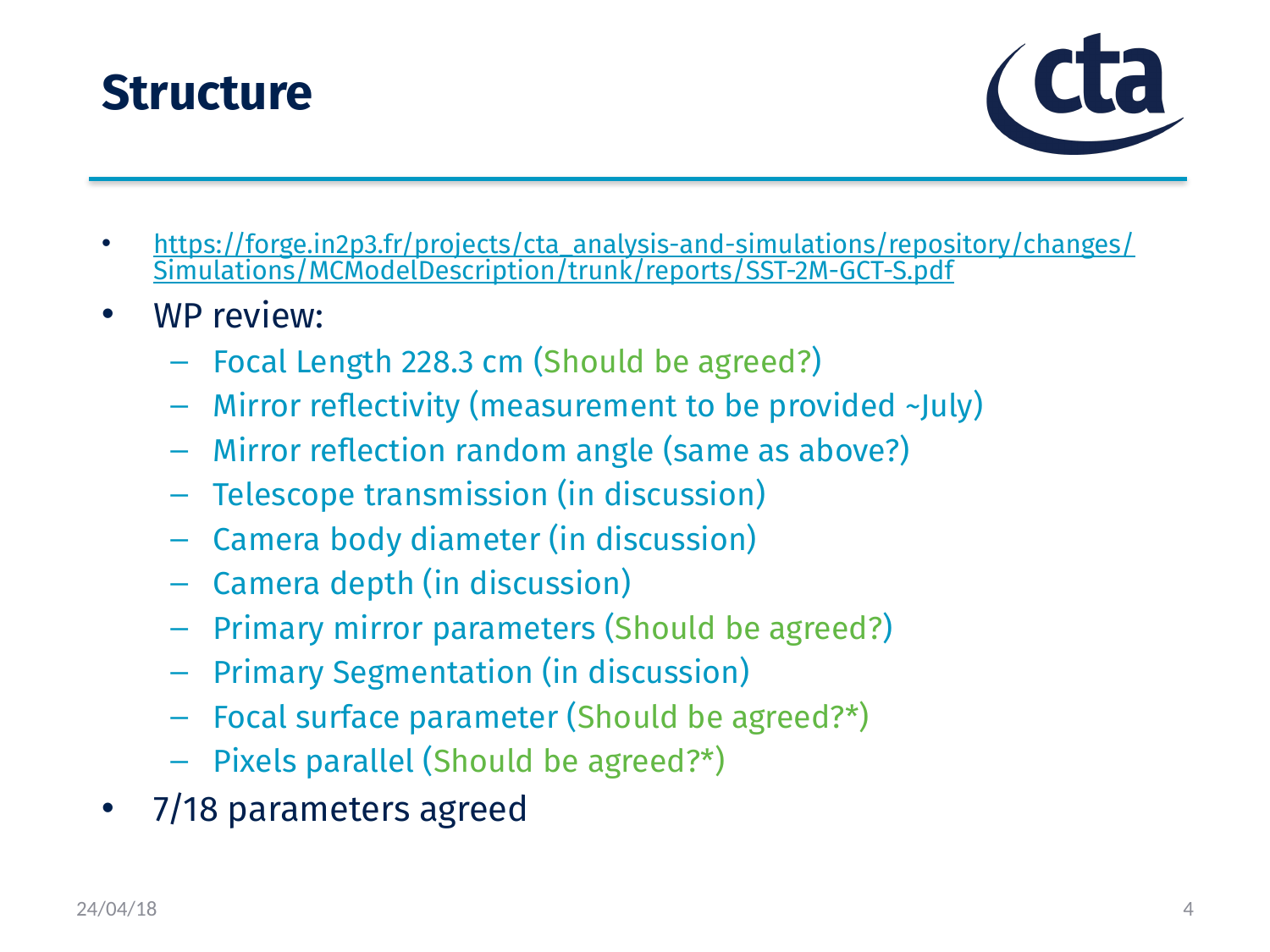

# Structure
https://forge.in2p3.fr/projects/cta_analysis-and-simulations/repository/changes/Simulations/MCModelDescription/trunk/reports/SST-2M-GCT-S.pdf
WP review:
Focal Length 228.3 cm (Should be agreed?)
Mirror reflectivity (measurement to be provided ~July)
Mirror reflection random angle (same as above?)
Telescope transmission (in discussion)
Camera body diameter (in discussion)
Camera depth (in discussion)
Primary mirror parameters (Should be agreed?)
Primary Segmentation (in discussion)
Focal surface parameter (Should be agreed?*)
Pixels parallel (Should be agreed?*)
7/18 parameters agreed

24/04/18
4